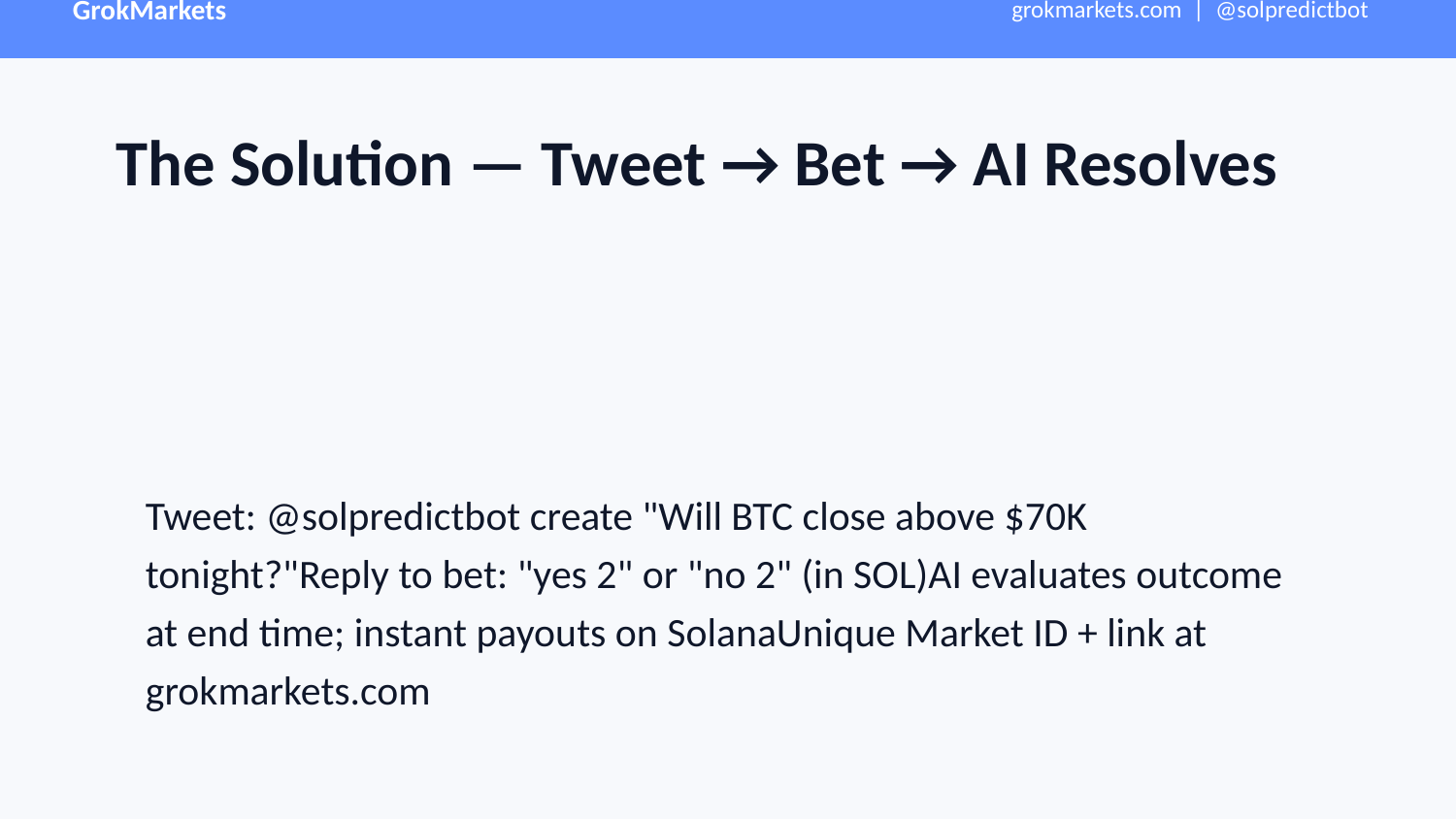

The Solution — Tweet → Bet → AI Resolves
Tweet: @solpredictbot create "Will BTC close above $70K tonight?"Reply to bet: "yes 2" or "no 2" (in SOL)AI evaluates outcome at end time; instant payouts on SolanaUnique Market ID + link at grokmarkets.com